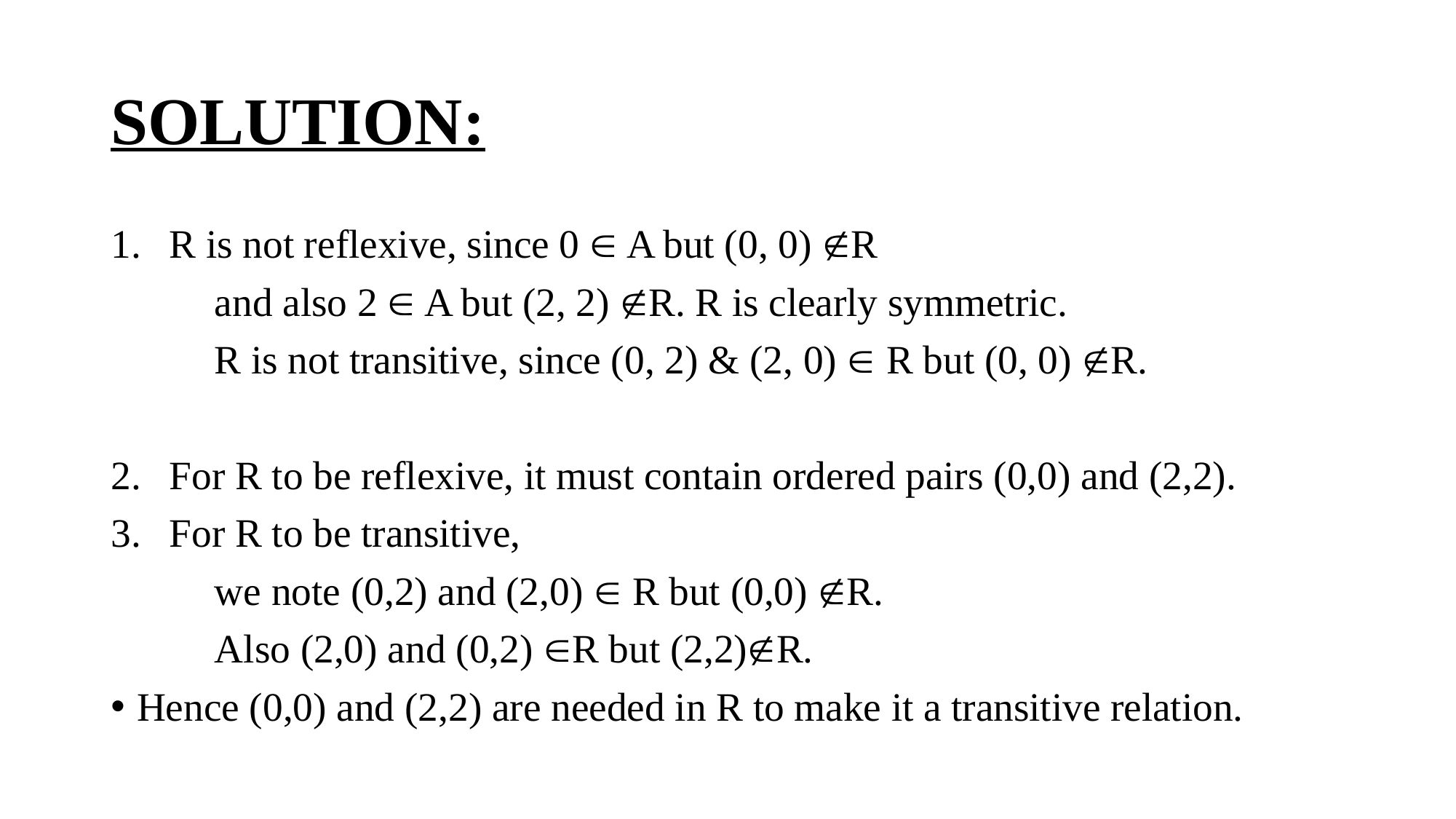

# SOLUTION:
R is not reflexive, since 0 ∈ A but (0, 0) ∉R
	and also 2 ∈ A but (2, 2) ∉R. R is clearly symmetric.
	R is not transitive, since (0, 2) & (2, 0) ∈ R but (0, 0) ∉R.

For R to be reflexive, it must contain ordered pairs (0,0) and (2,2).
For R to be transitive,
	we note (0,2) and (2,0) ∈ R but (0,0) ∉R.
	Also (2,0) and (0,2) ∈R but (2,2)∉R.
Hence (0,0) and (2,2) are needed in R to make it a transitive relation.